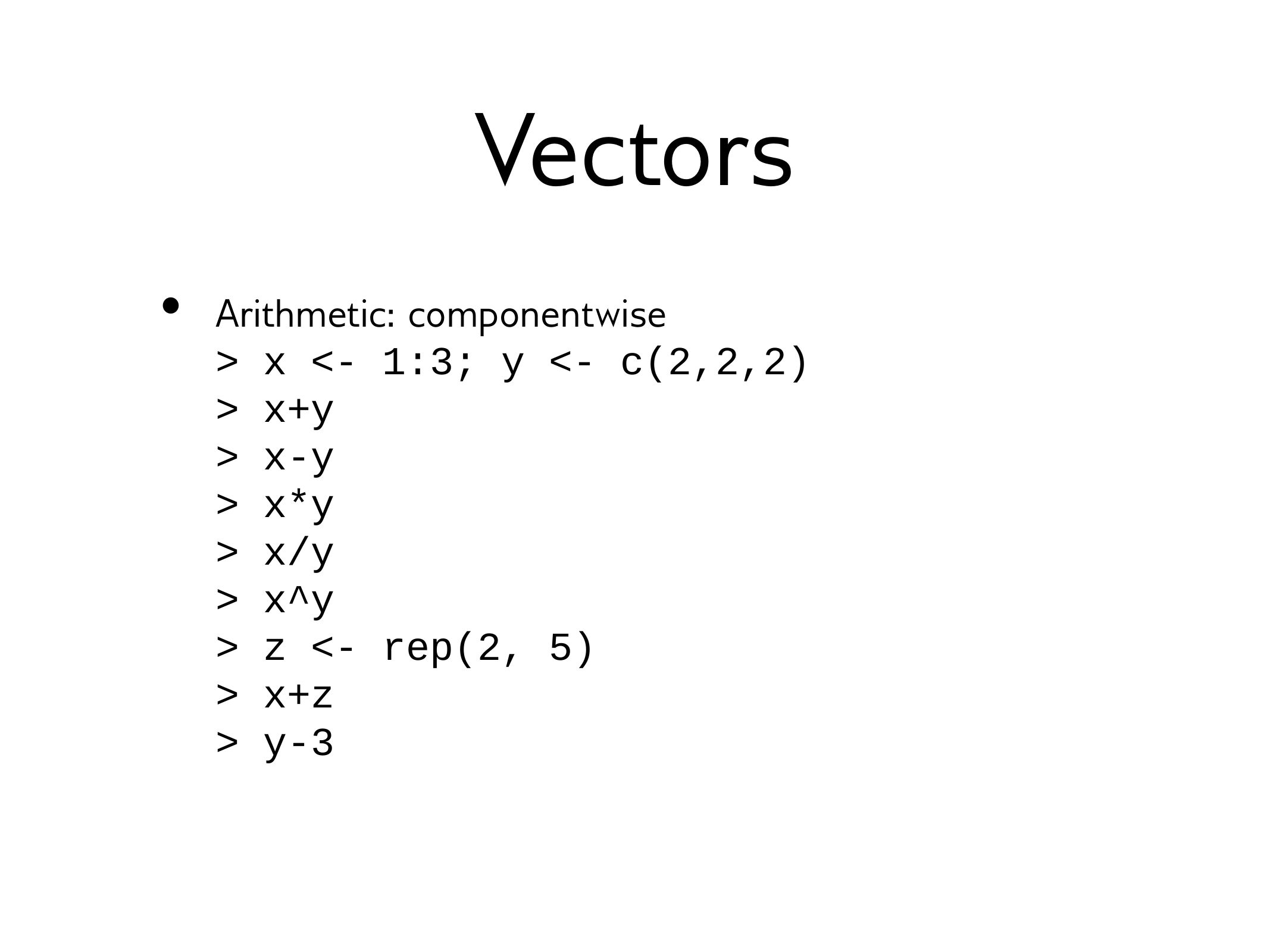

# Vectors
Arithmetic: componentwise
> x <- 1:3; y <- c(2,2,2)
> x+y
> x-y
> x*y
> x/y
> x^y
> z <- rep(2, 5)
> x+z
> y-3